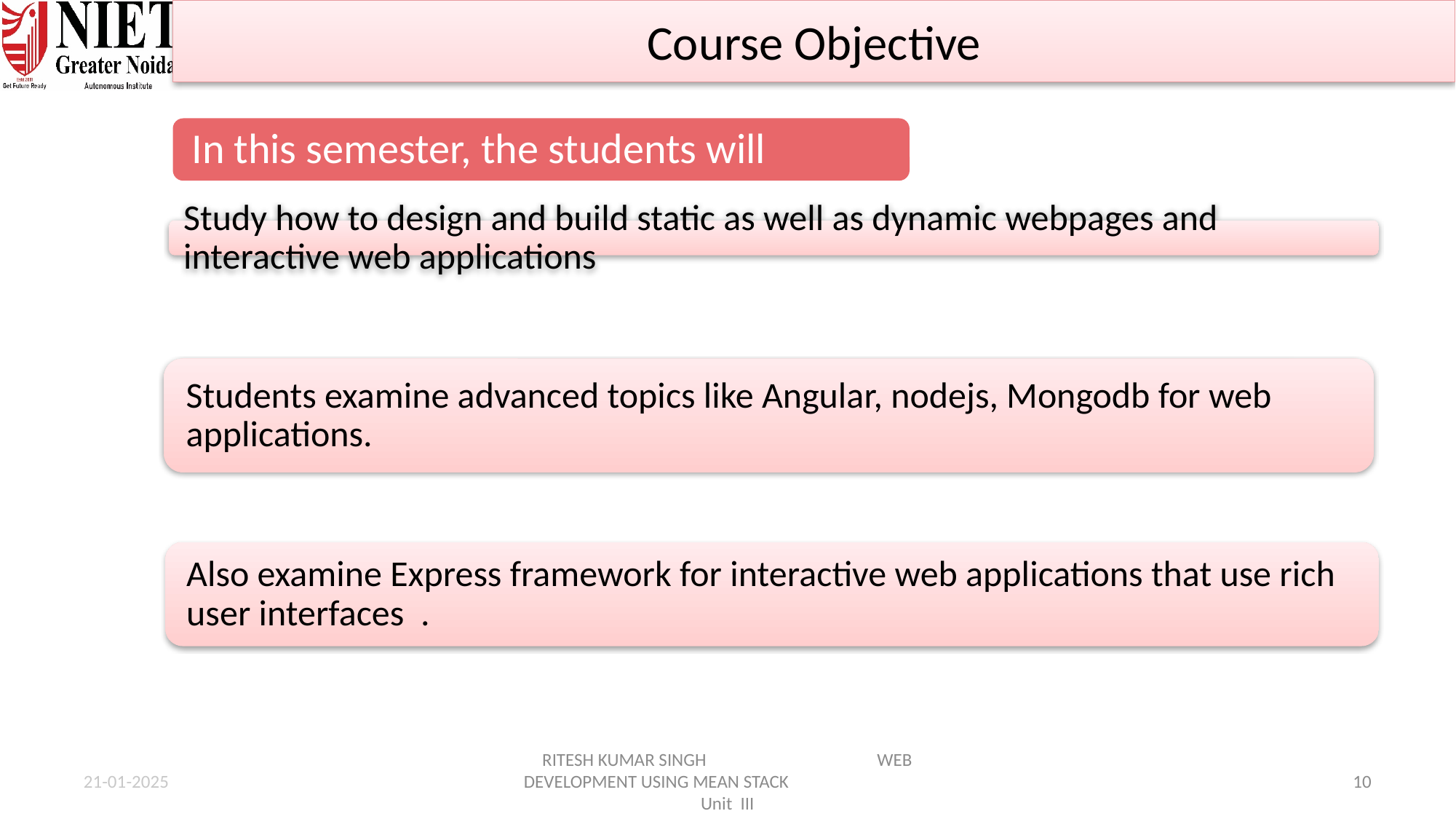

Course Objective
In this semester, the students will
Study how to design and build static as well as dynamic webpages and interactive web applications
Students examine advanced topics like Angular, nodejs, Mongodb for web applications.
Also examine Express framework for interactive web applications that use rich user interfaces  .
21-01-2025
RITESH KUMAR SINGH                                         WEB DEVELOPMENT USING MEAN STACK                                   Unit  III
10